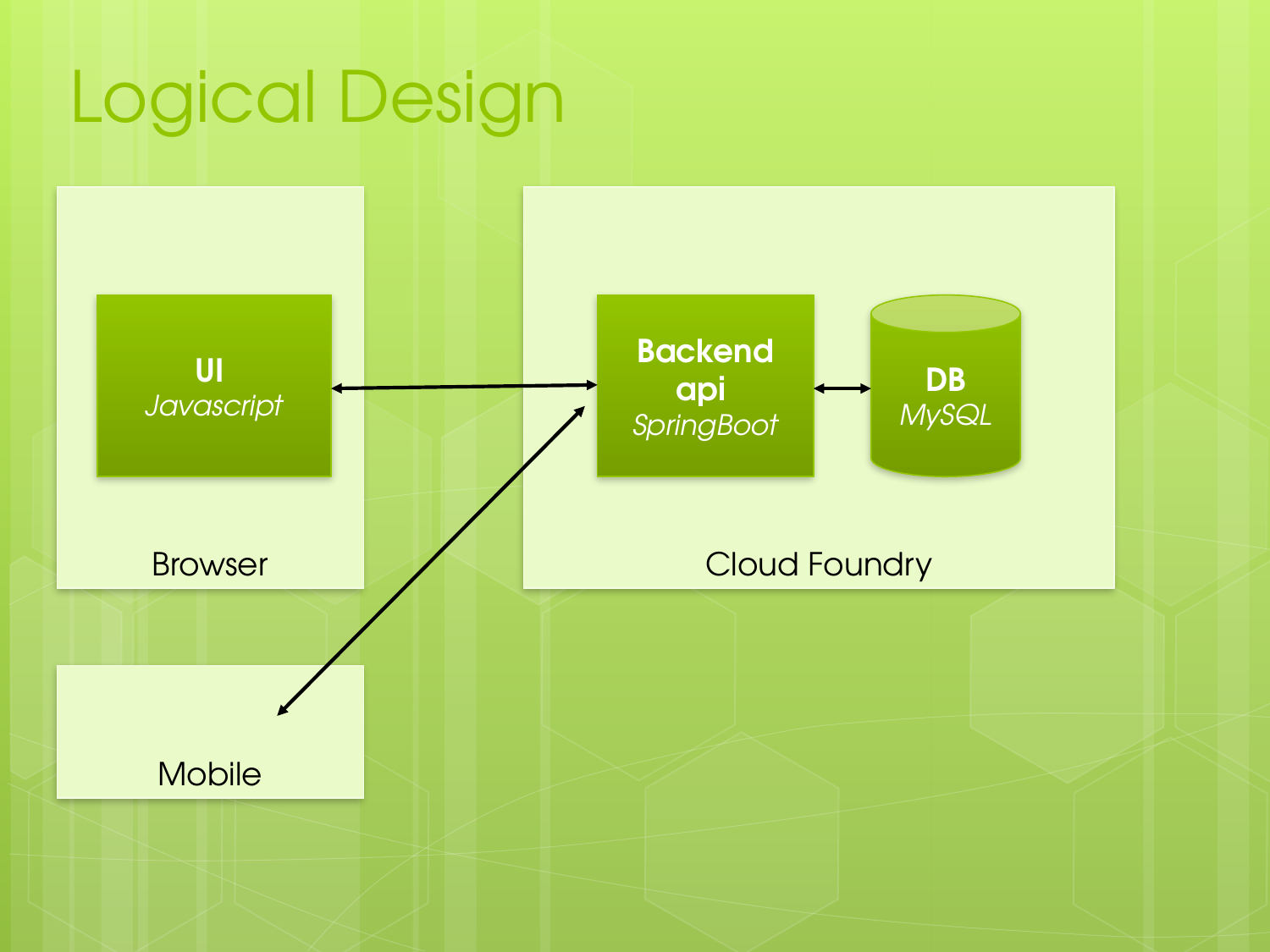

# Logical Design
Browser
Cloud Foundry
UI
Javascript
Backend api
SpringBoot
DB
MySQL
Mobile